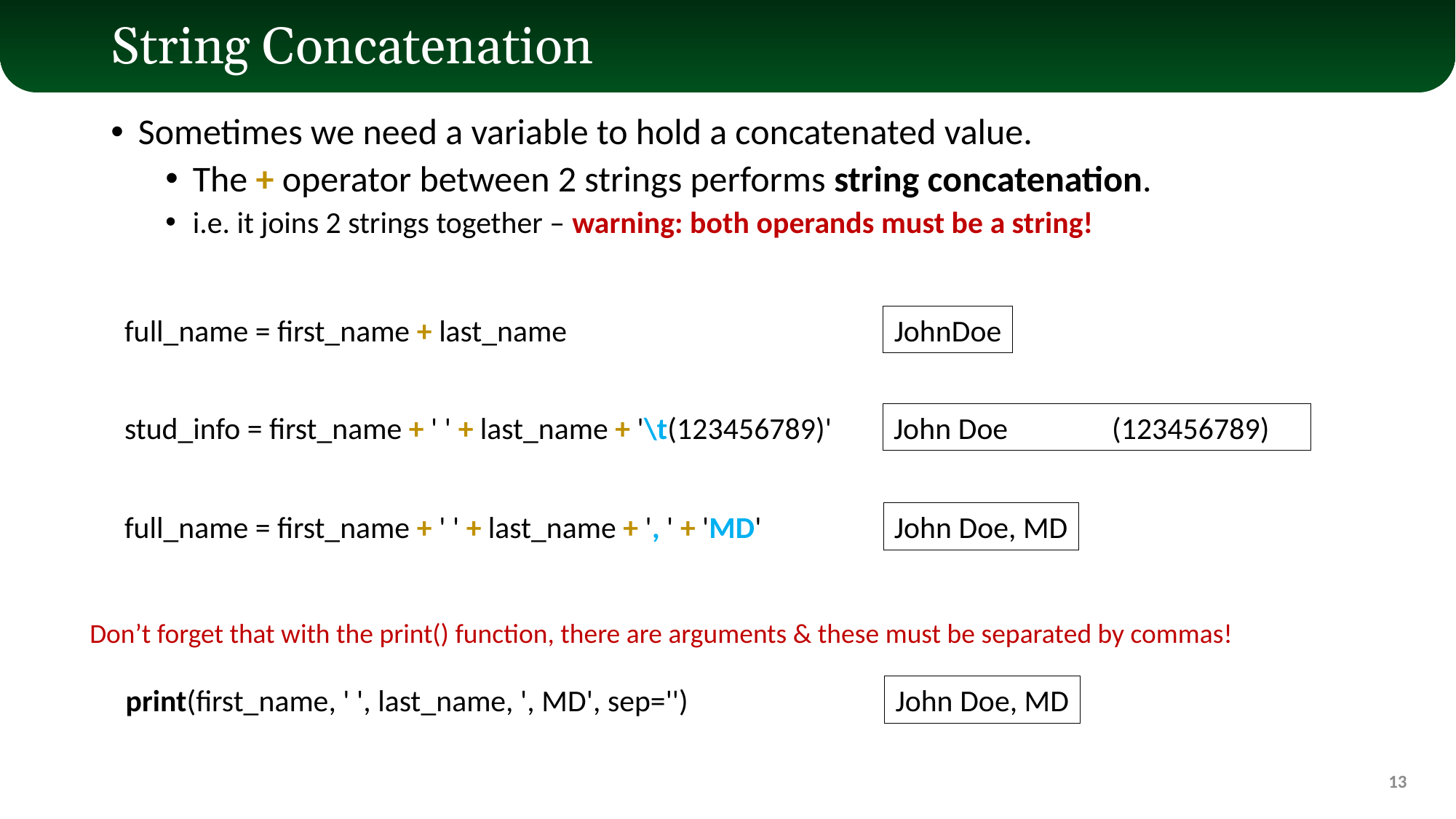

# String Concatenation
Sometimes we need a variable to hold a concatenated value.
The + operator between 2 strings performs string concatenation.
i.e. it joins 2 strings together – warning: both operands must be a string!

full_name = first_name + last_name
JohnDoe
stud_info = first_name + ' ' + last_name + '\t(123456789)'
John Doe 	(123456789)
full_name = first_name + ' ' + last_name + ', ' + 'MD'
John Doe, MD
Don’t forget that with the print() function, there are arguments & these must be separated by commas!
print(first_name, ' ', last_name, ', MD', sep='')
John Doe, MD
13